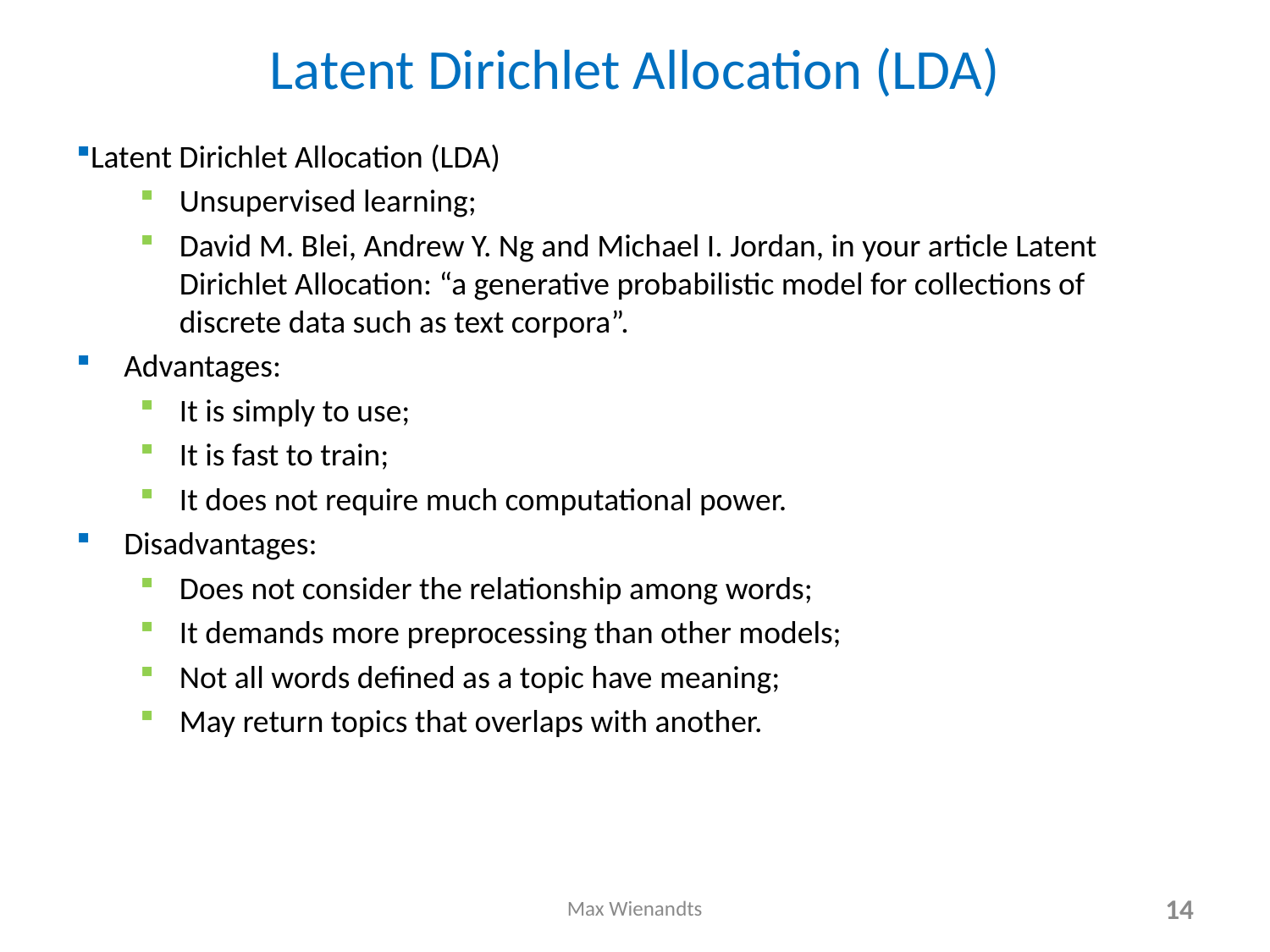

# Latent Dirichlet Allocation (LDA)
Latent Dirichlet Allocation (LDA)
Unsupervised learning;
David M. Blei, Andrew Y. Ng and Michael I. Jordan, in your article Latent Dirichlet Allocation: “a generative probabilistic model for collections of discrete data such as text corpora”.
Advantages:
It is simply to use;
It is fast to train;
It does not require much computational power.
Disadvantages:
Does not consider the relationship among words;
It demands more preprocessing than other models;
Not all words defined as a topic have meaning;
May return topics that overlaps with another.

Max Wienandts
14